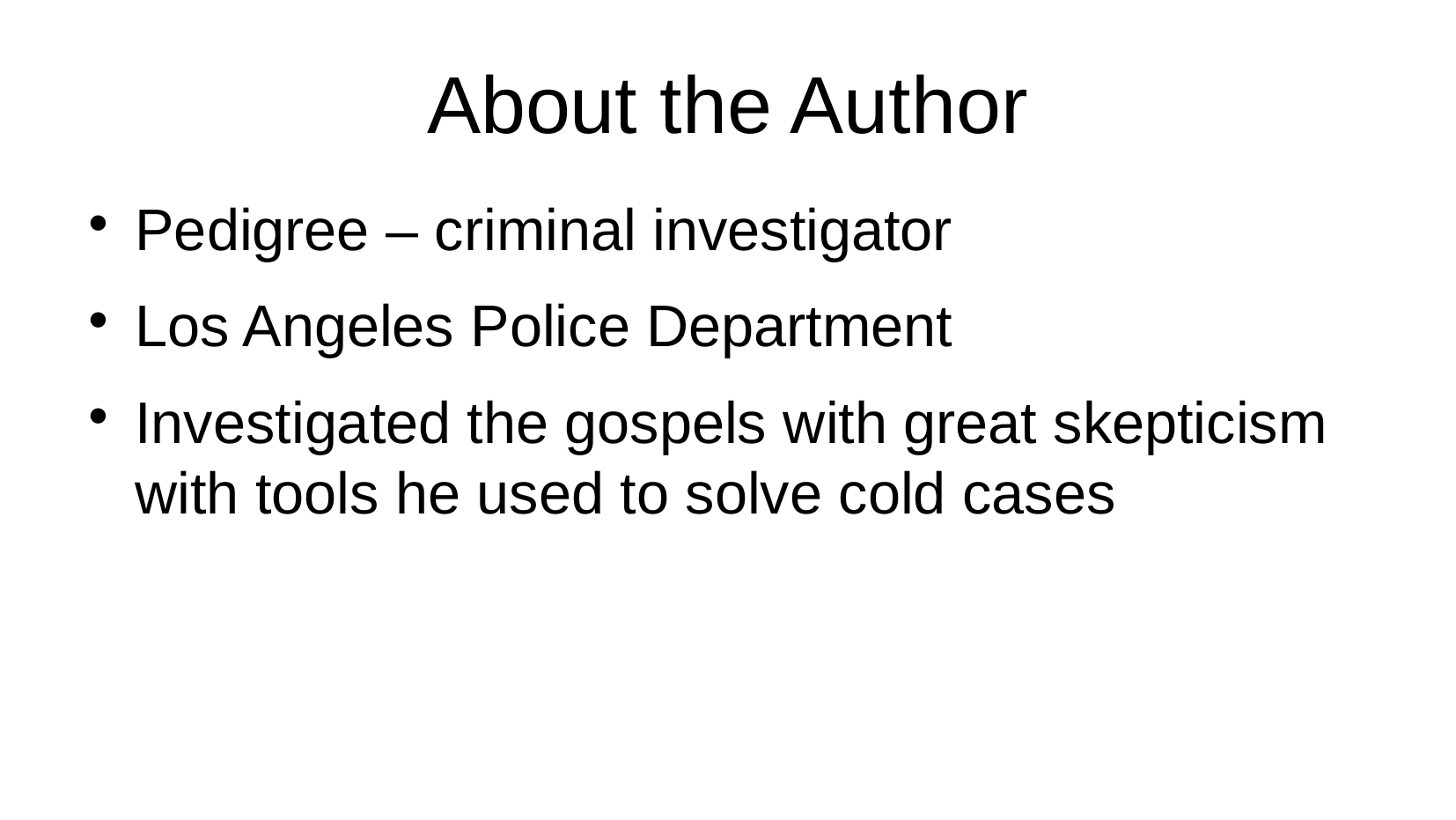

# About the Author
Pedigree – criminal investigator
Los Angeles Police Department
Investigated the gospels with great skepticism
with tools he used to solve cold cases